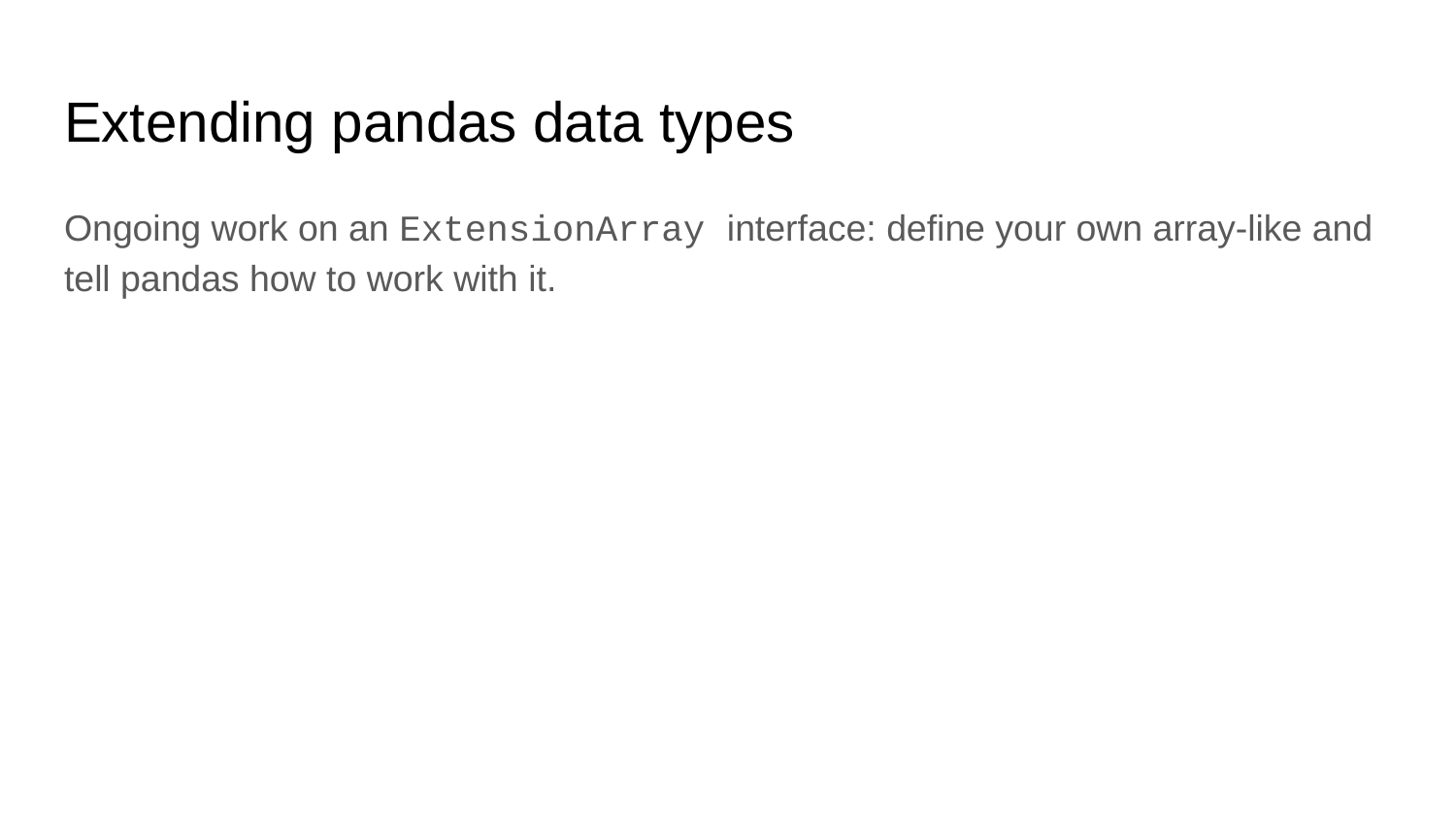

# Extending pandas data types
Ongoing work on an ExtensionArray interface: define your own array-like and tell pandas how to work with it.